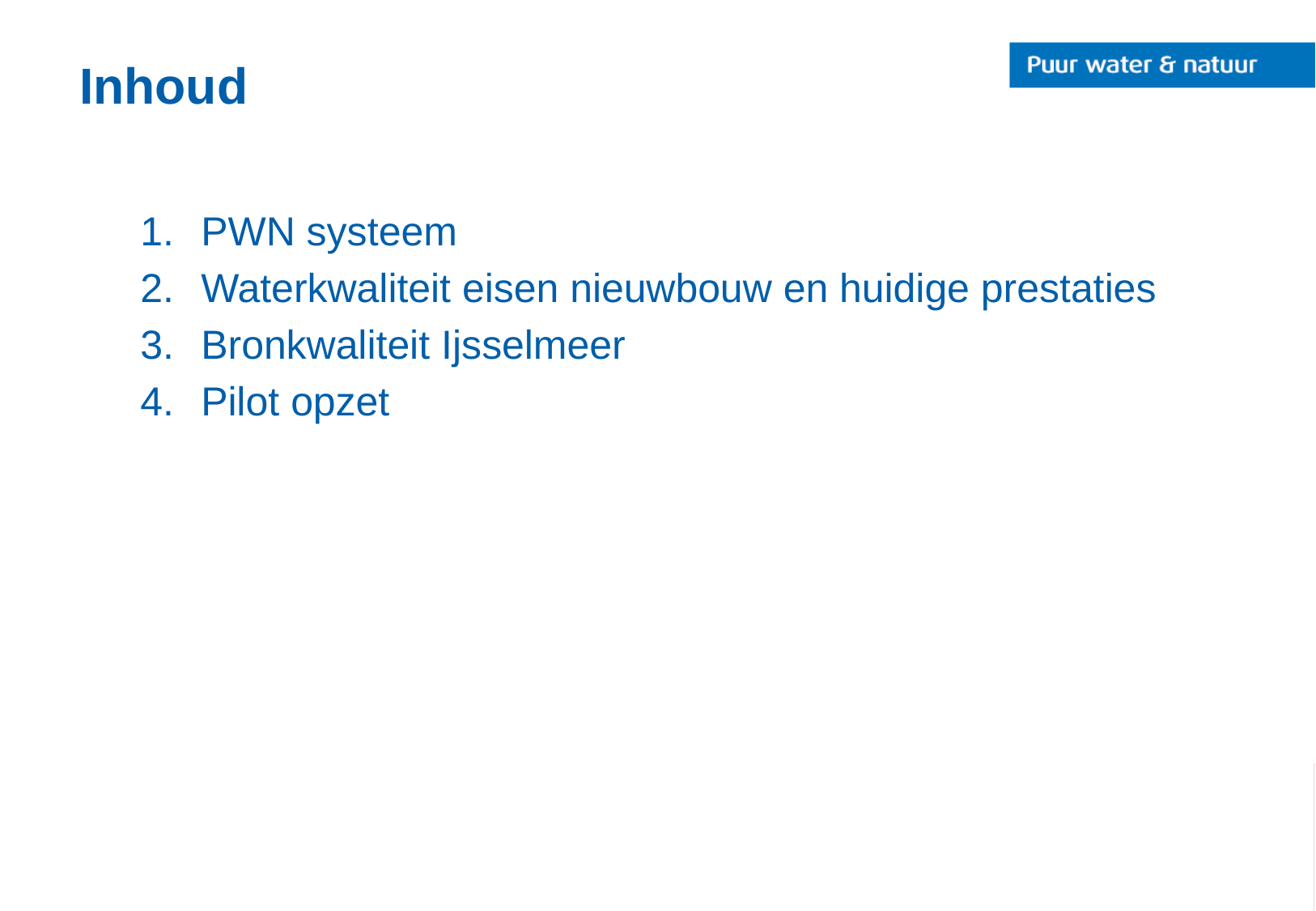

# Inhoud
PWN systeem
Waterkwaliteit eisen nieuwbouw en huidige prestaties
Bronkwaliteit Ijsselmeer
Pilot opzet